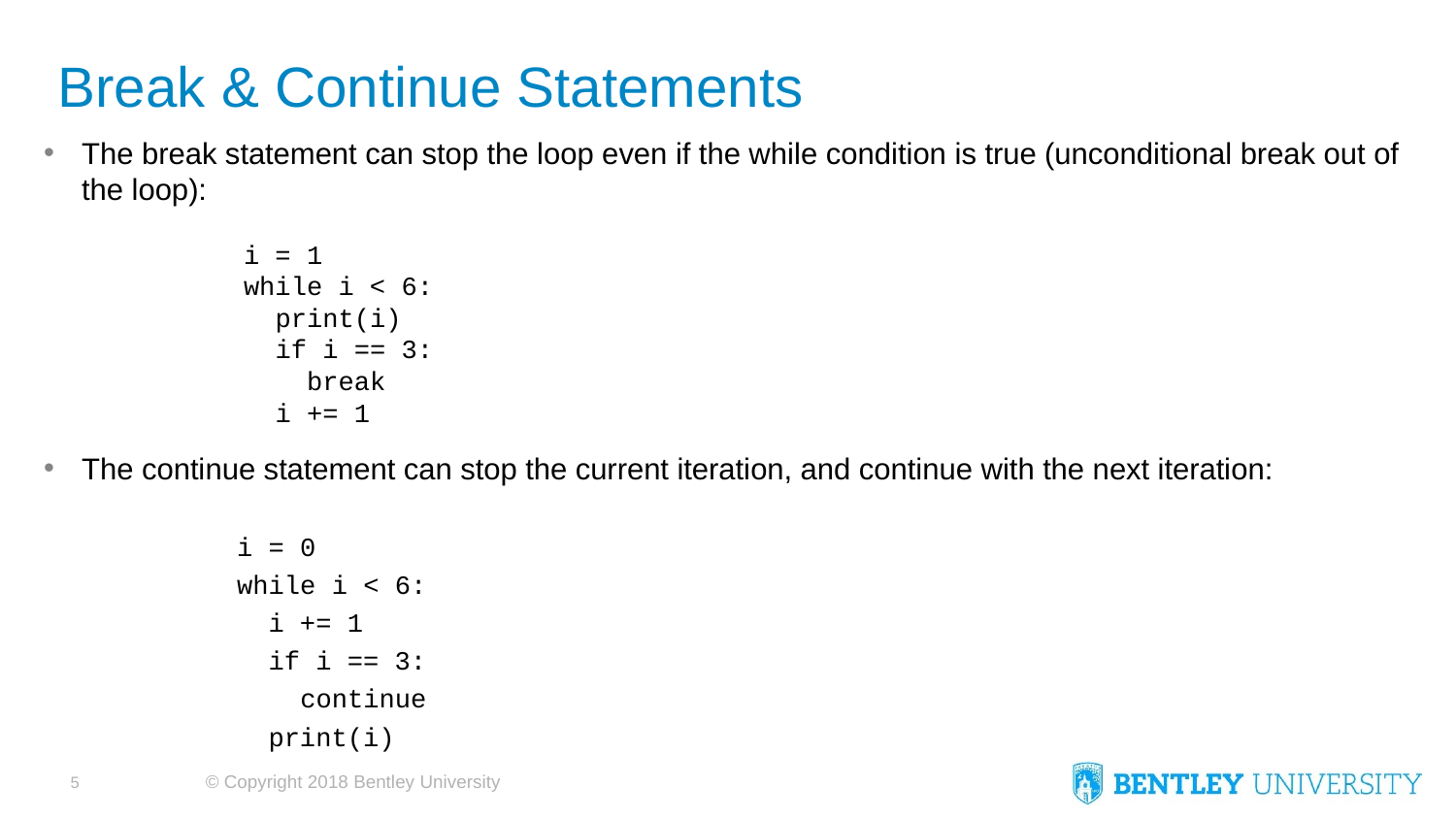

# Break & Continue Statements
The break statement can stop the loop even if the while condition is true (unconditional break out of the loop):

i = 1
while i < 6:
  print(i)
  if i == 3:
    break
  i += 1
The continue statement can stop the current iteration, and continue with the next iteration:

i = 0
while i < 6:
  i += 1
  if i == 3:
    continue
  print(i)